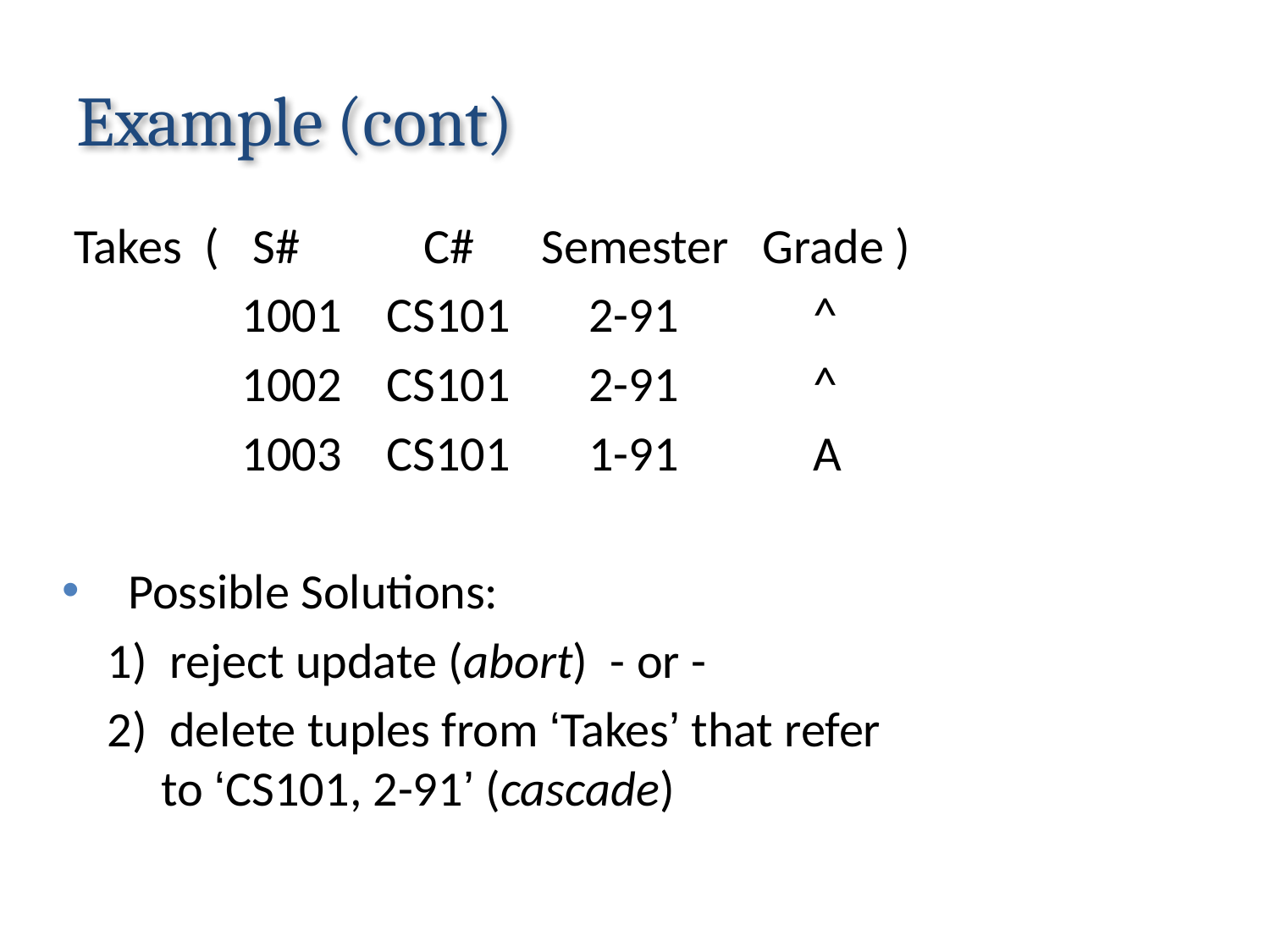

# Example (cont)
 Takes  (   S#           C#      Semester   Grade )
                1001    CS101       2-91            ^
                1002    CS101       2-91            ^
                1003    CS101       1-91            A

   Possible Solutions:
    1)  reject update (abort)  - or -
    2)  delete tuples from ‘Takes’ that refer
      to ‘CS101, 2-91’ (cascade)